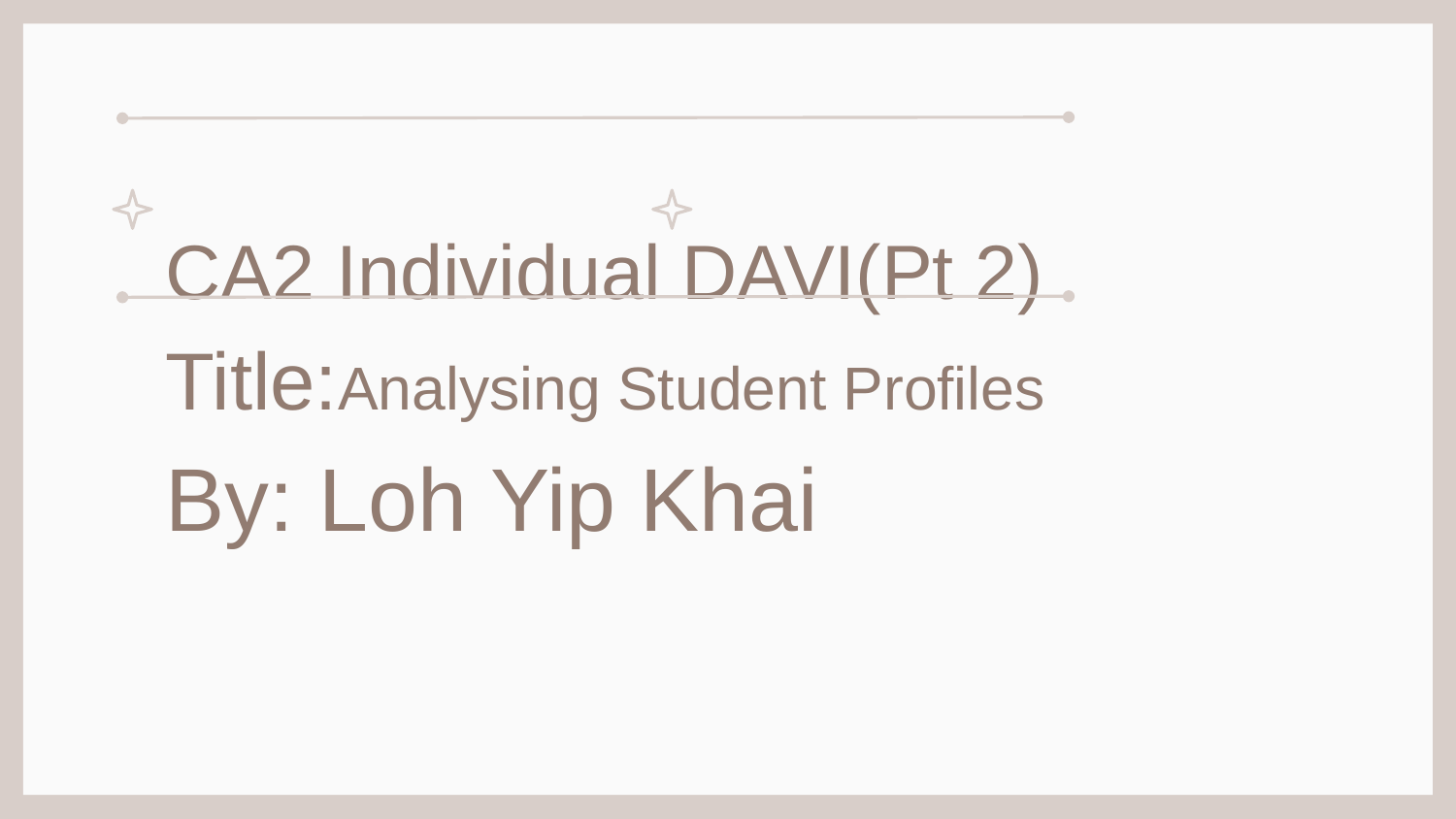

# CA2 Individual DAVI(Pt 2) Title:Analysing Student Profiles By: Loh Yip Khai